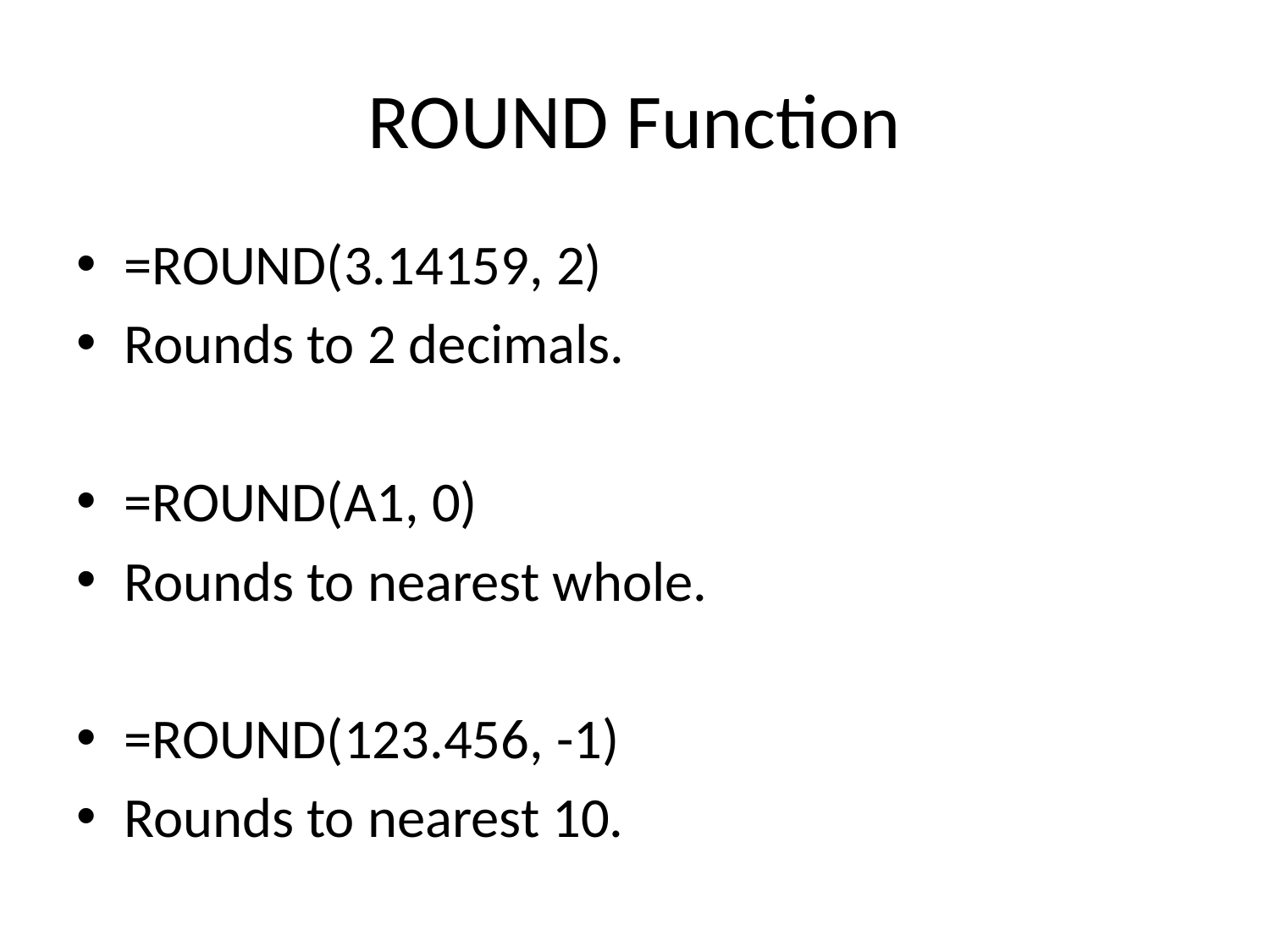

# ROUND Function
=ROUND(3.14159, 2)
Rounds to 2 decimals.

=ROUND(A1, 0)
Rounds to nearest whole.

=ROUND(123.456, -1)
Rounds to nearest 10.